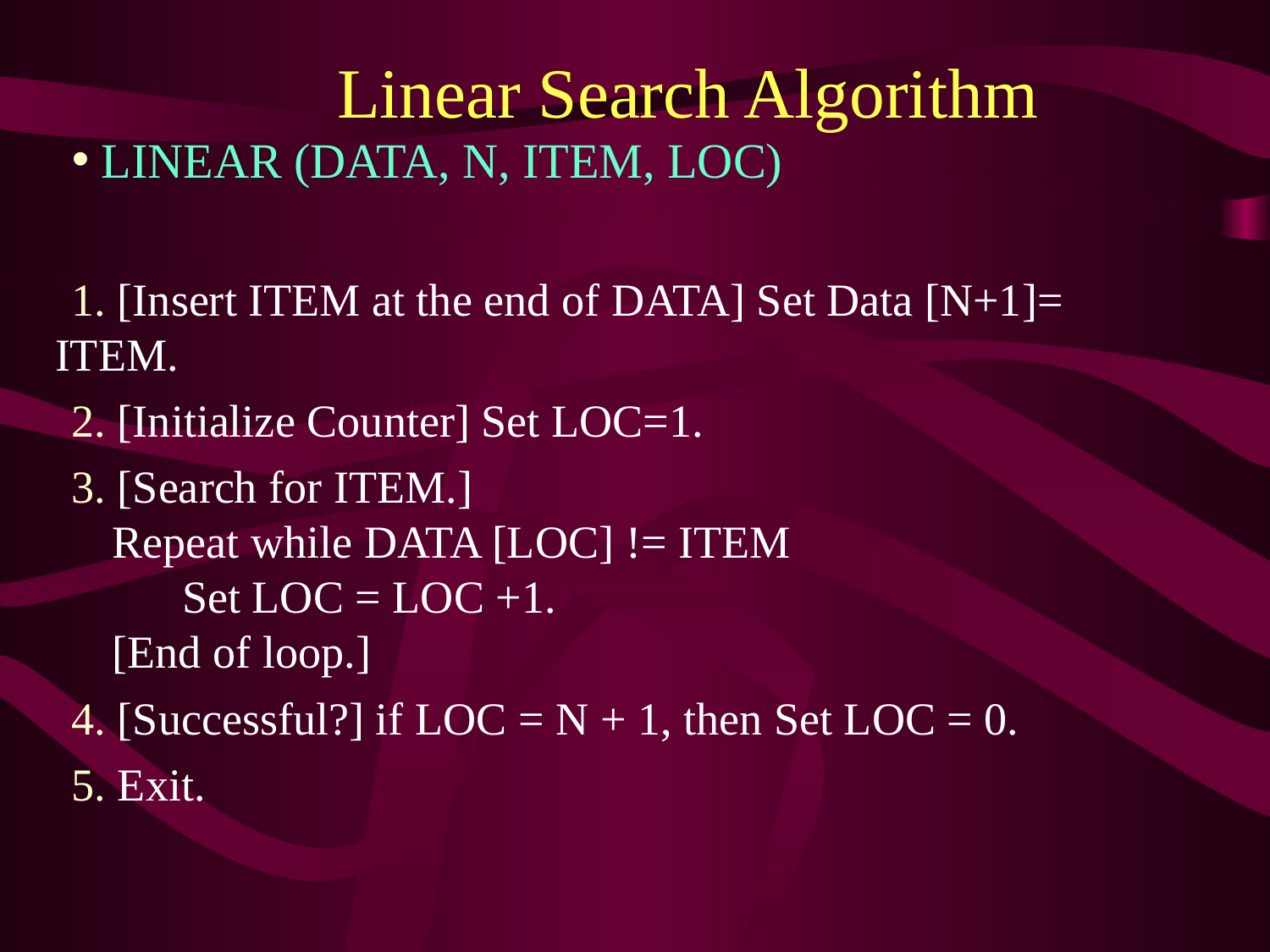

# Linear Search Algorithm
 LINEAR (DATA, N, ITEM, LOC)

 [Insert ITEM at the end of DATA] Set Data [N+1]= ITEM.
 [Initialize Counter] Set LOC=1.
 [Search for ITEM.]
     Repeat while DATA [LOC] != ITEM
	Set LOC = LOC +1.
     [End of loop.]
 [Successful?] if LOC = N + 1, then Set LOC = 0.
 Exit.